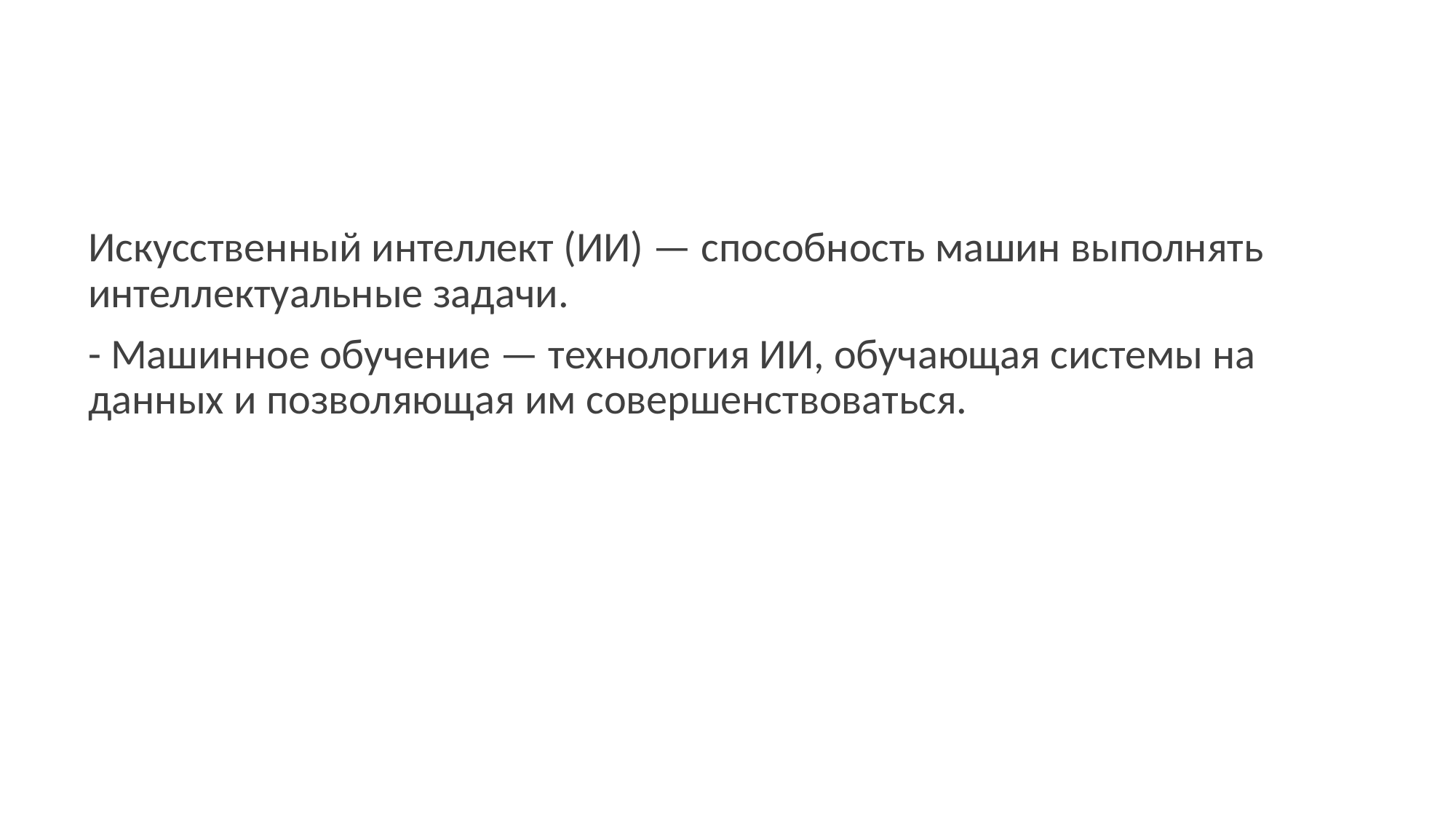

#
Искусственный интеллект (ИИ) — способность машин выполнять интеллектуальные задачи.
- Машинное обучение — технология ИИ, обучающая системы на данных и позволяющая им совершенствоваться.